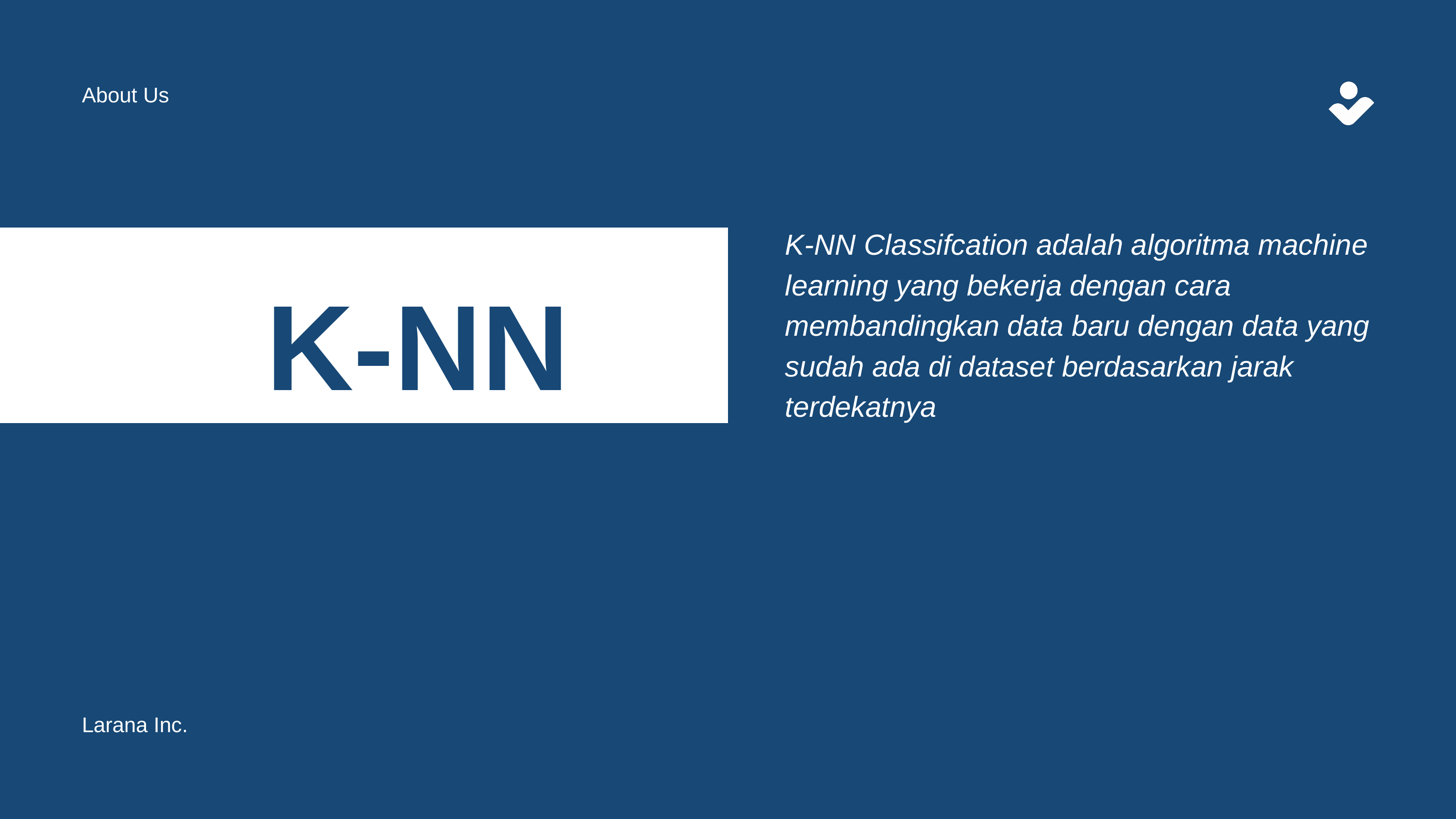

About Us

K-NN Classifcation adalah algoritma machine learning yang bekerja dengan cara membandingkan data baru dengan data yang sudah ada di dataset berdasarkan jarak terdekatnya

K-NN
Larana Inc.